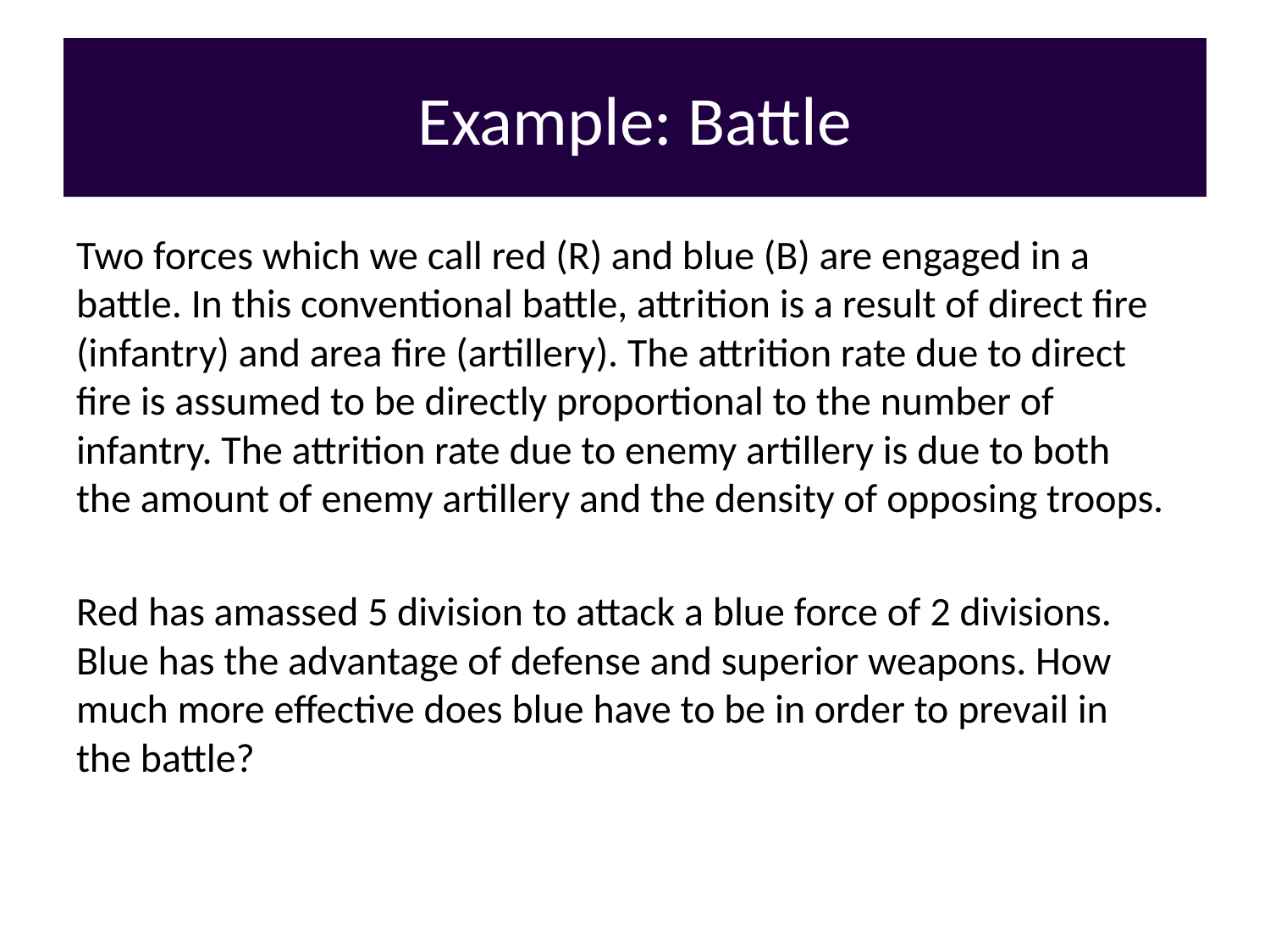

# Example: Battle
Two forces which we call red (R) and blue (B) are engaged in a battle. In this conventional battle, attrition is a result of direct fire (infantry) and area fire (artillery). The attrition rate due to direct fire is assumed to be directly proportional to the number of infantry. The attrition rate due to enemy artillery is due to both the amount of enemy artillery and the density of opposing troops.

Red has amassed 5 division to attack a blue force of 2 divisions. Blue has the advantage of defense and superior weapons. How much more effective does blue have to be in order to prevail in the battle?